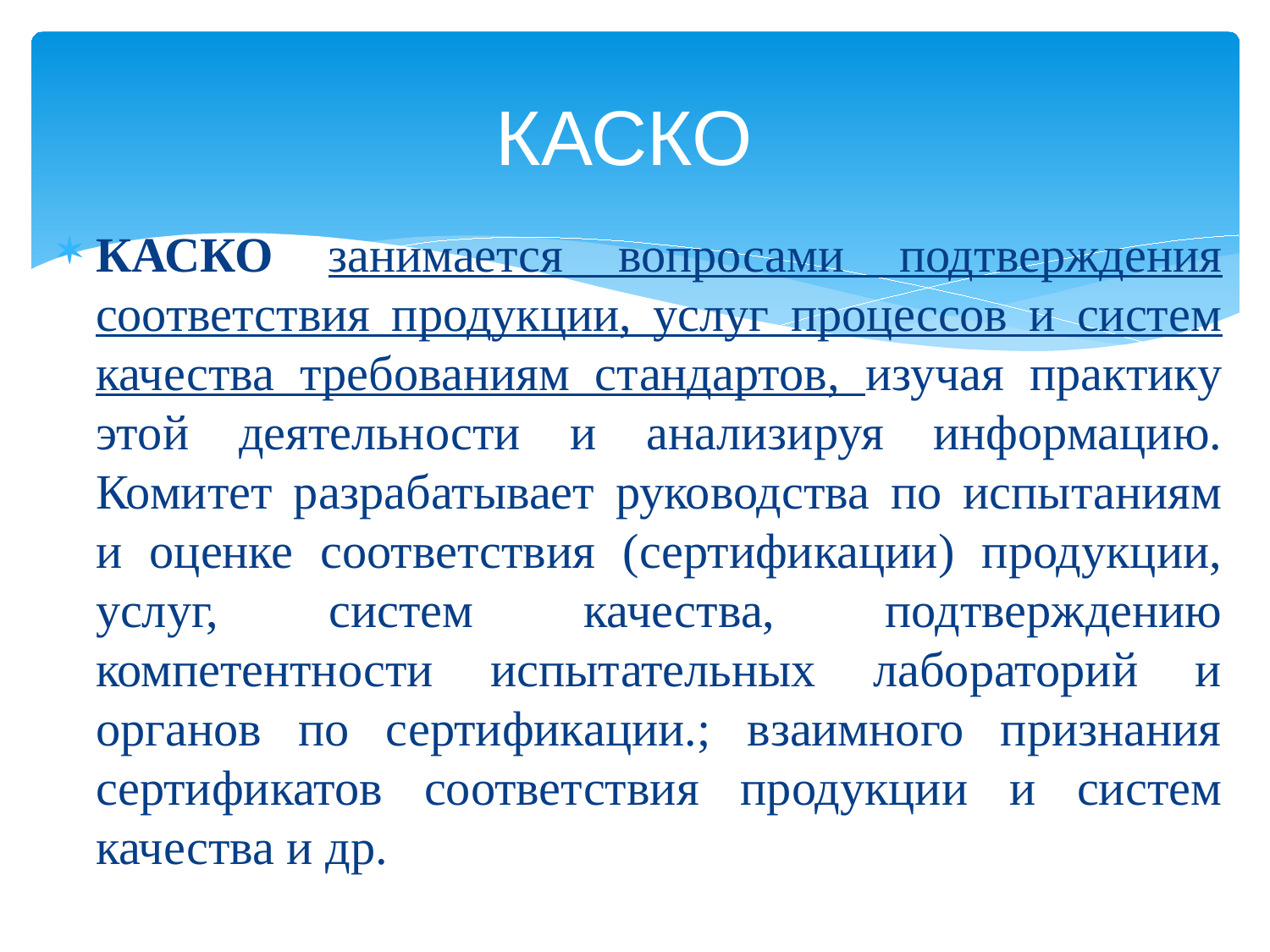

# КАСКО
КАСКО занимается вопросами подтверждения соответствия продукции, услуг процессов и систем качества требованиям стандартов, изучая практику этой деятельности и анализируя информацию. Комитет разрабатывает руководства по испытаниям и оценке соответствия (сертификации) продукции, услуг, систем качества, подтверждению компетентности испытательных лабораторий и органов по сертификации.; взаимного признания сертификатов соответствия продукции и систем качества и др.